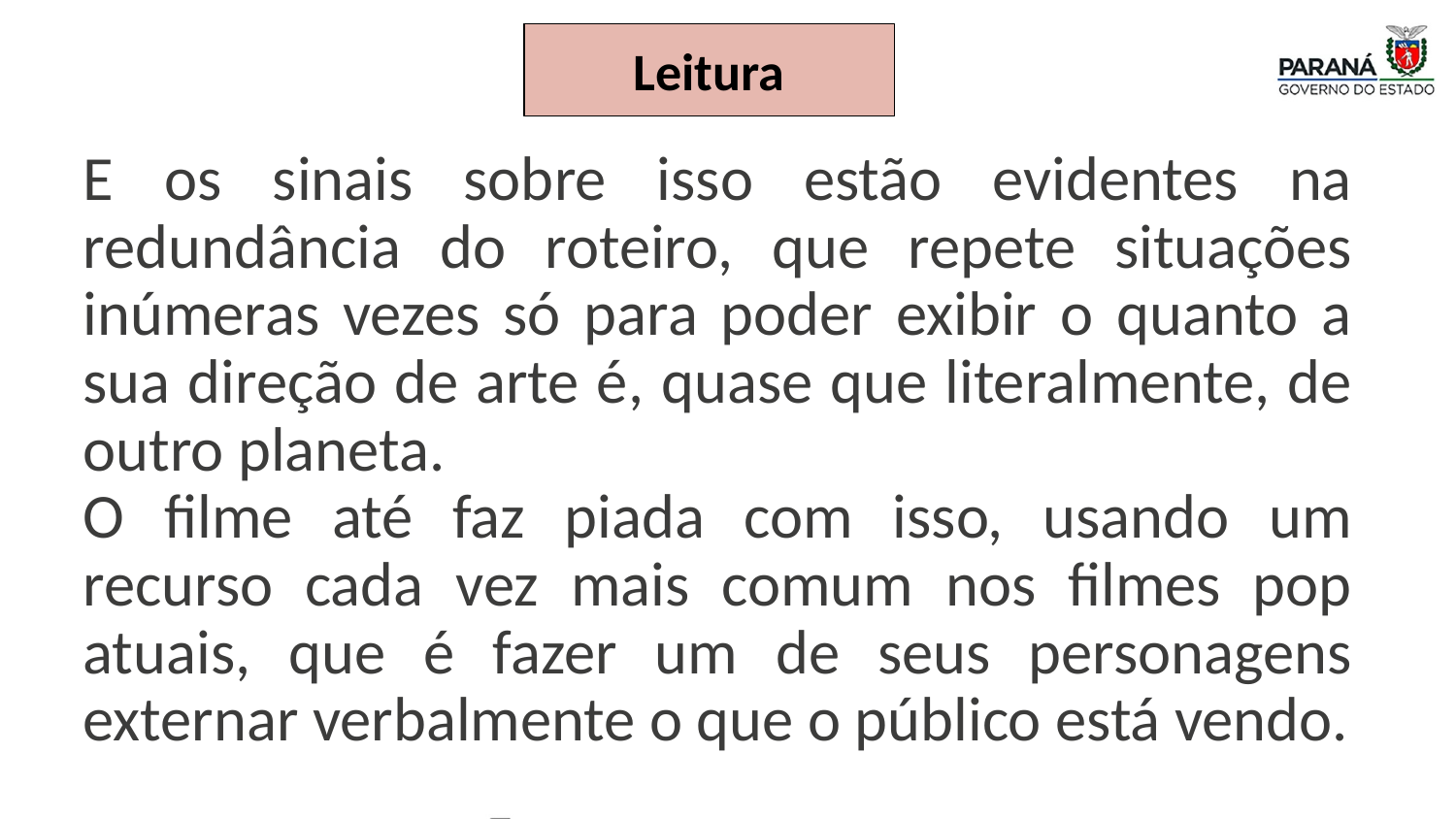

Leitura
E os sinais sobre isso estão evidentes na redundância do roteiro, que repete situações inúmeras vezes só para poder exibir o quanto a sua direção de arte é, quase que literalmente, de outro planeta.
O filme até faz piada com isso, usando um recurso cada vez mais comum nos filmes pop atuais, que é fazer um de seus personagens externar verbalmente o que o público está vendo.